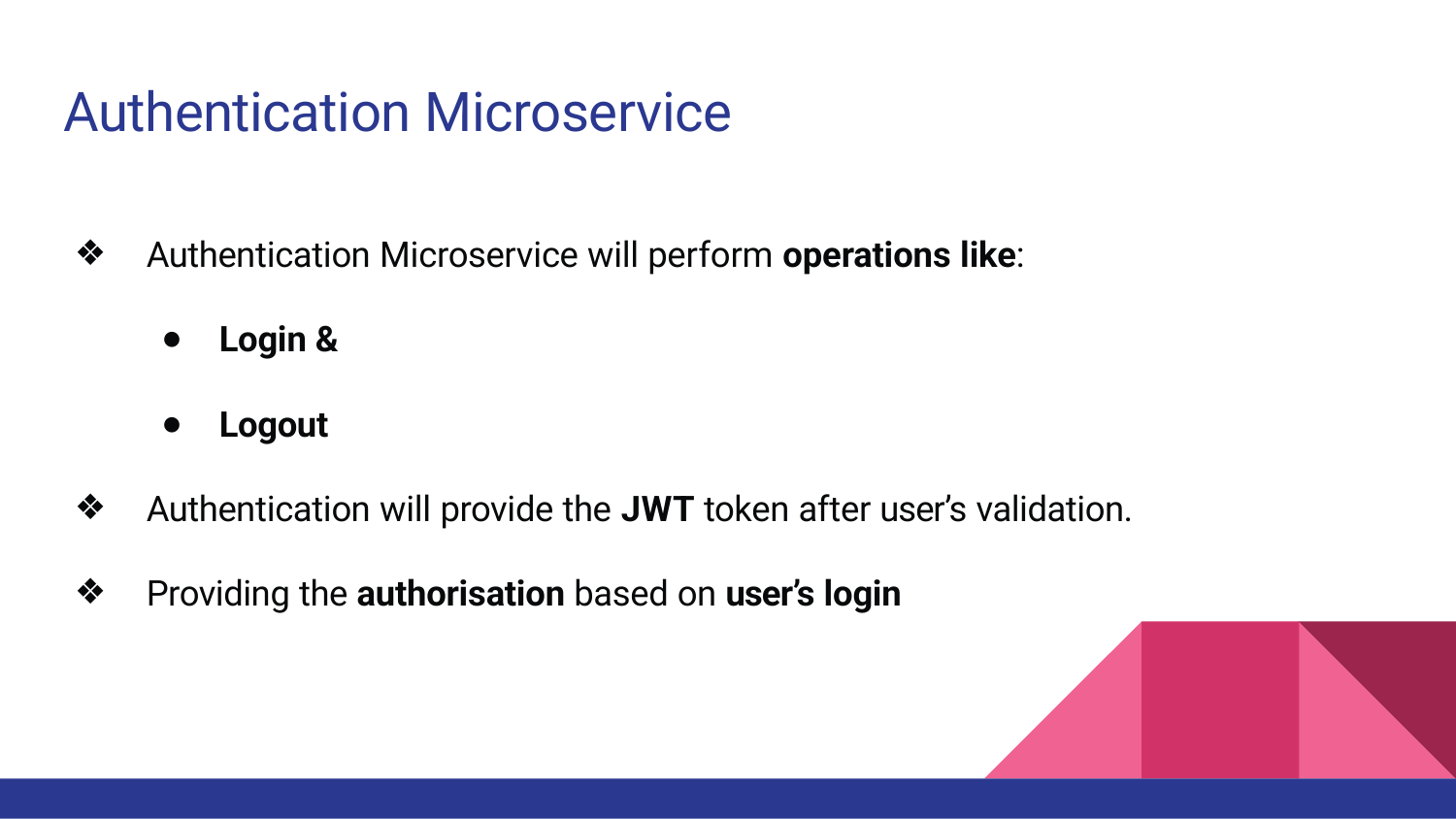

# Authentication Microservice
Authentication Microservice will perform operations like:

Login &

Logout

Authentication will provide the JWT token after user’s validation.

Providing the authorisation based on user’s login